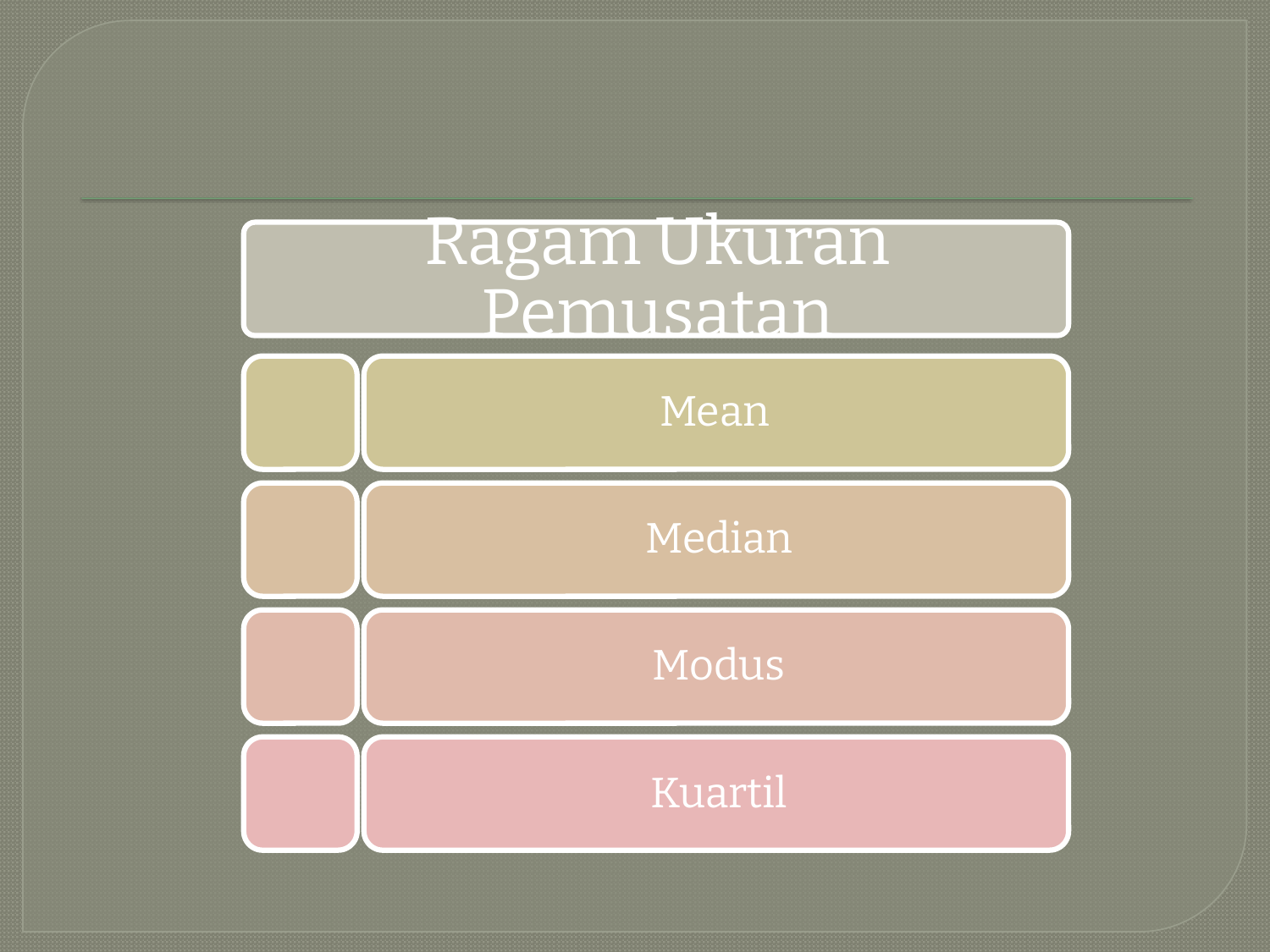

Ragam Ukuran Pemusatan
Mean
Median
Modus
Kuartil